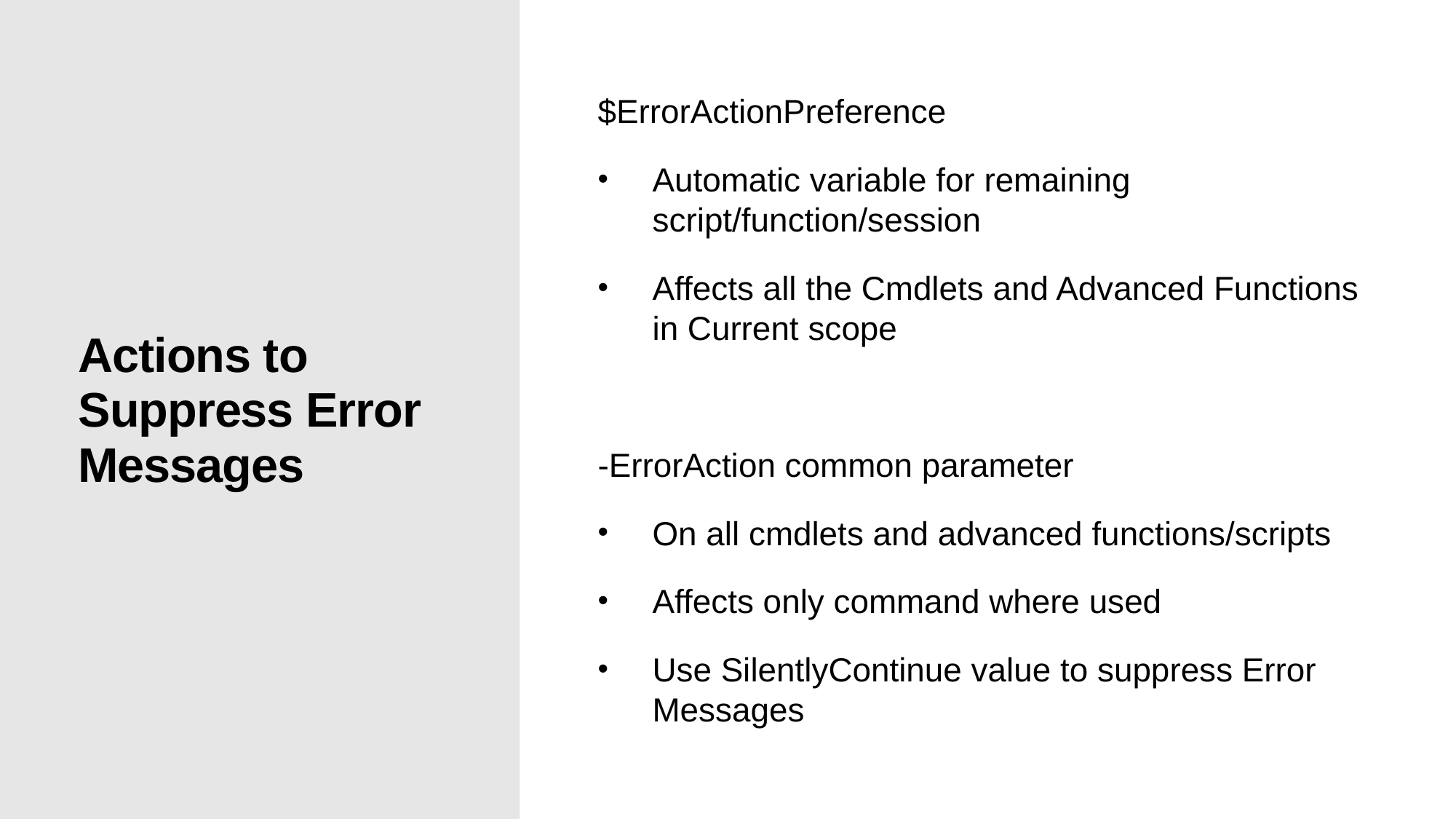

# Actions to Suppress Error Messages
$ErrorActionPreference
Automatic variable for remaining script/function/session
Affects all the Cmdlets and Advanced Functions in Current scope

-ErrorAction common parameter
On all cmdlets and advanced functions/scripts
Affects only command where used
Use SilentlyContinue value to suppress Error Messages